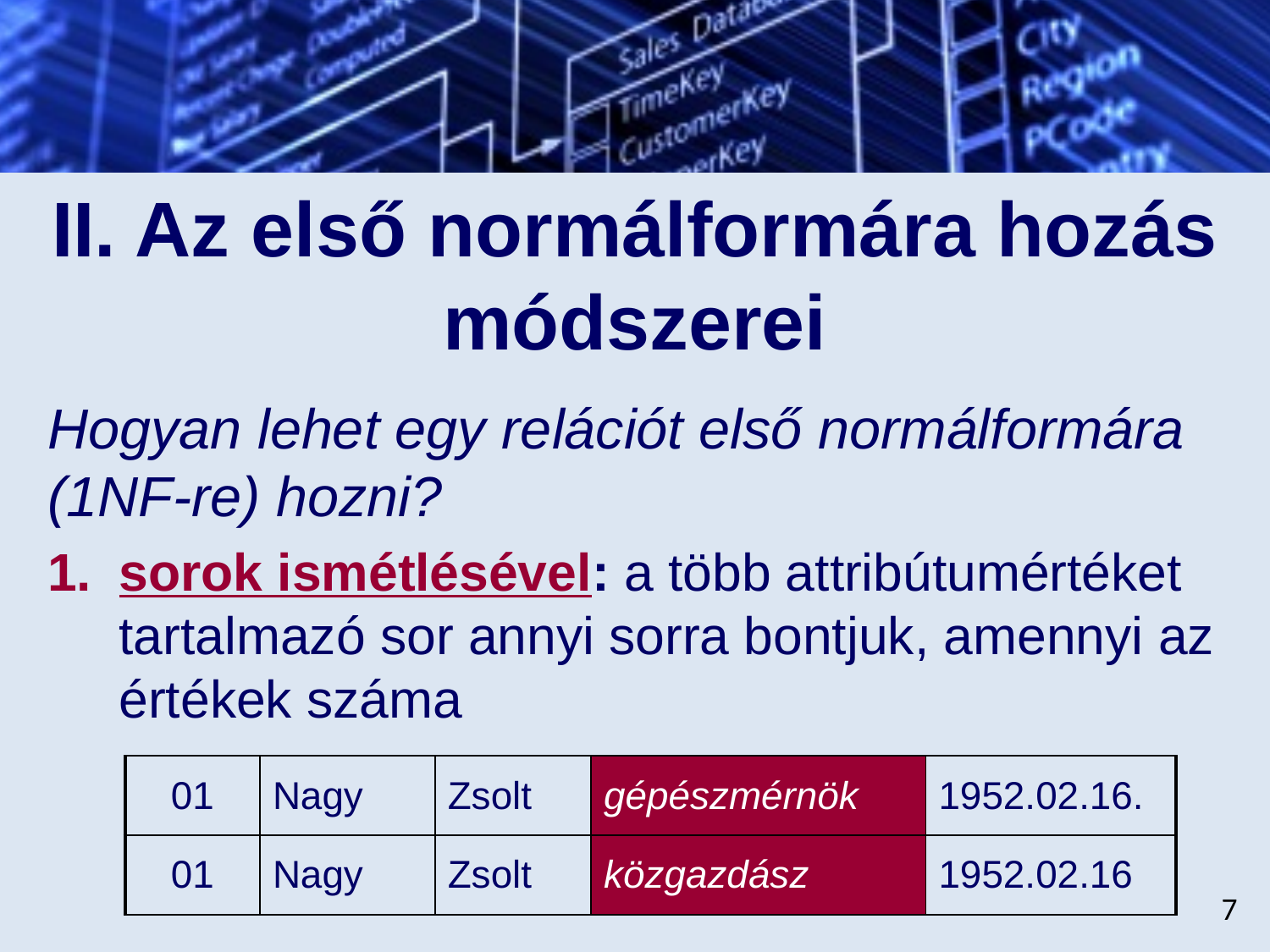

# II. Az első normálformára hozás módszerei
Hogyan lehet egy relációt első normálformára (1NF-re) hozni?
sorok ismétlésével: a több attribútumértéket tartalmazó sor annyi sorra bontjuk, amennyi az értékek száma

| 01 | Nagy | Zsolt | gépészmérnök | 1952.02.16. |
| --- | --- | --- | --- | --- |
| 01 | Nagy | Zsolt | közgazdász | 1952.02.16 |
7